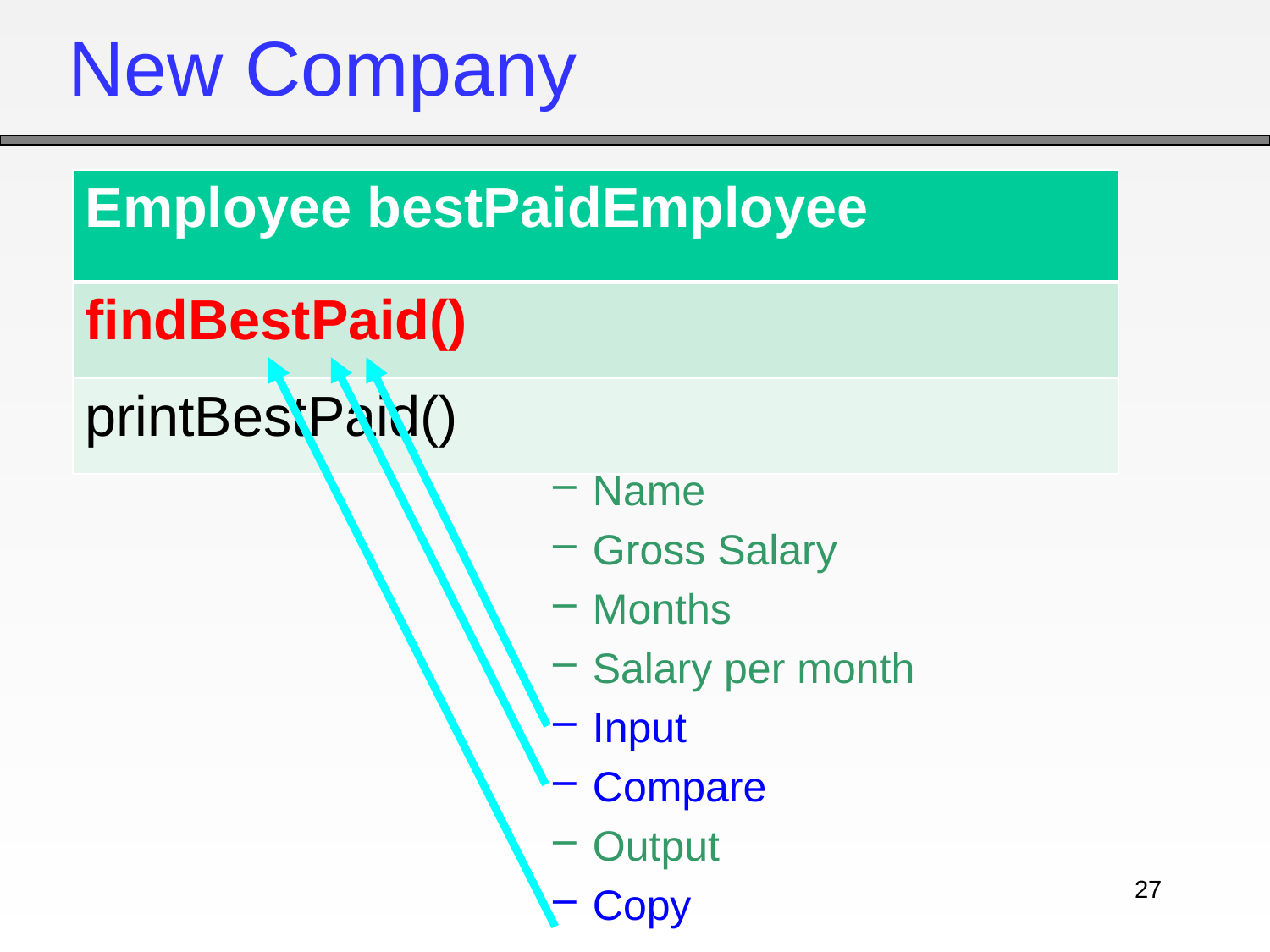

# New Company
| Employee bestPaidEmployee |
| --- |
| findBestPaid() |
| printBestPaid() |
Name
Gross Salary
Months
Salary per month
Input
Compare
Output
Copy
27